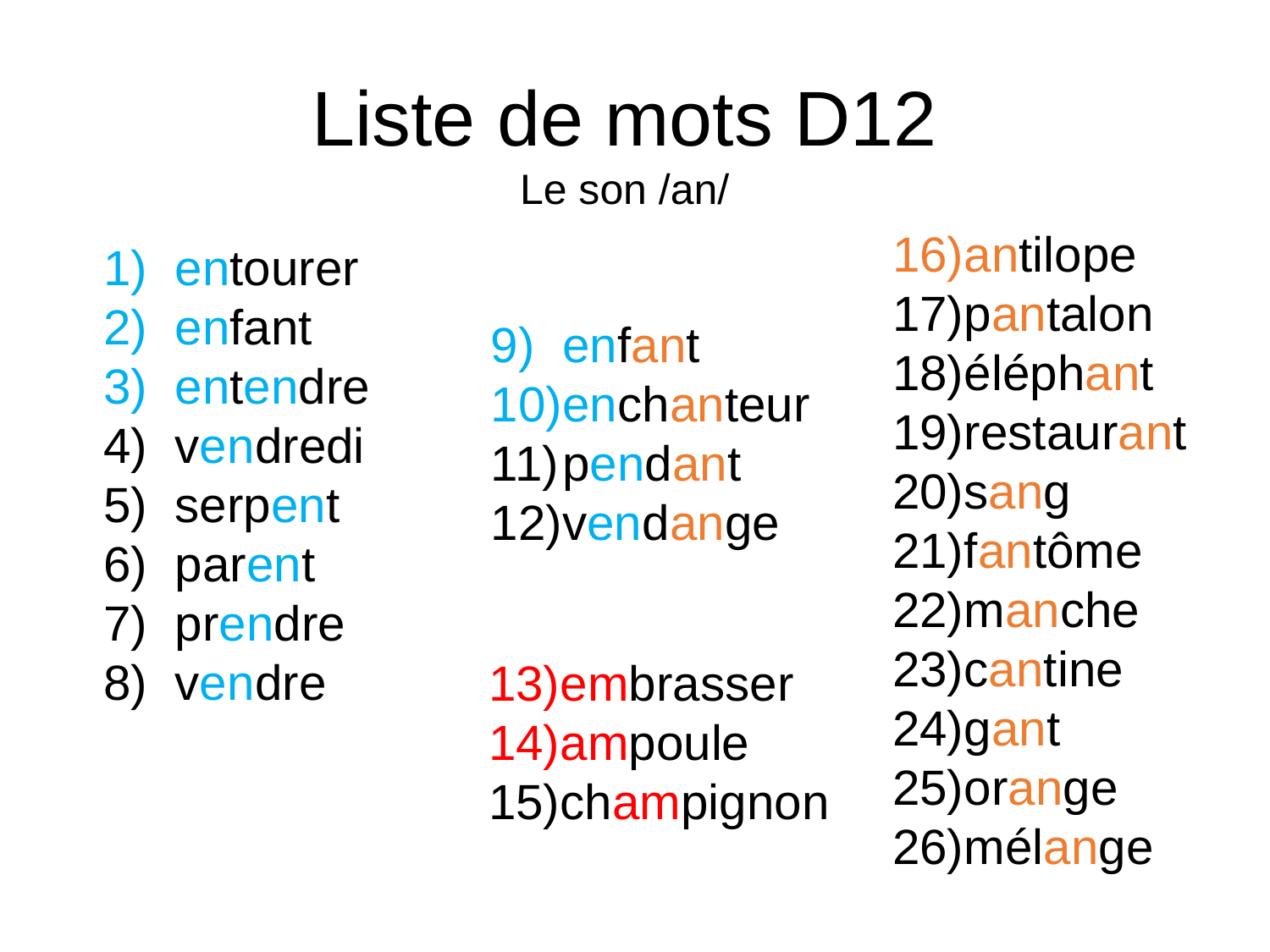

Liste de mots D12
Le son /an/
antilope
pantalon
éléphant
restaurant
sang
fantôme
manche
cantine
gant
orange
mélange
entourer
enfant
entendre
vendredi
serpent
parent
prendre
vendre
enfant
enchanteur
pendant
vendange
embrasser
ampoule
champignon